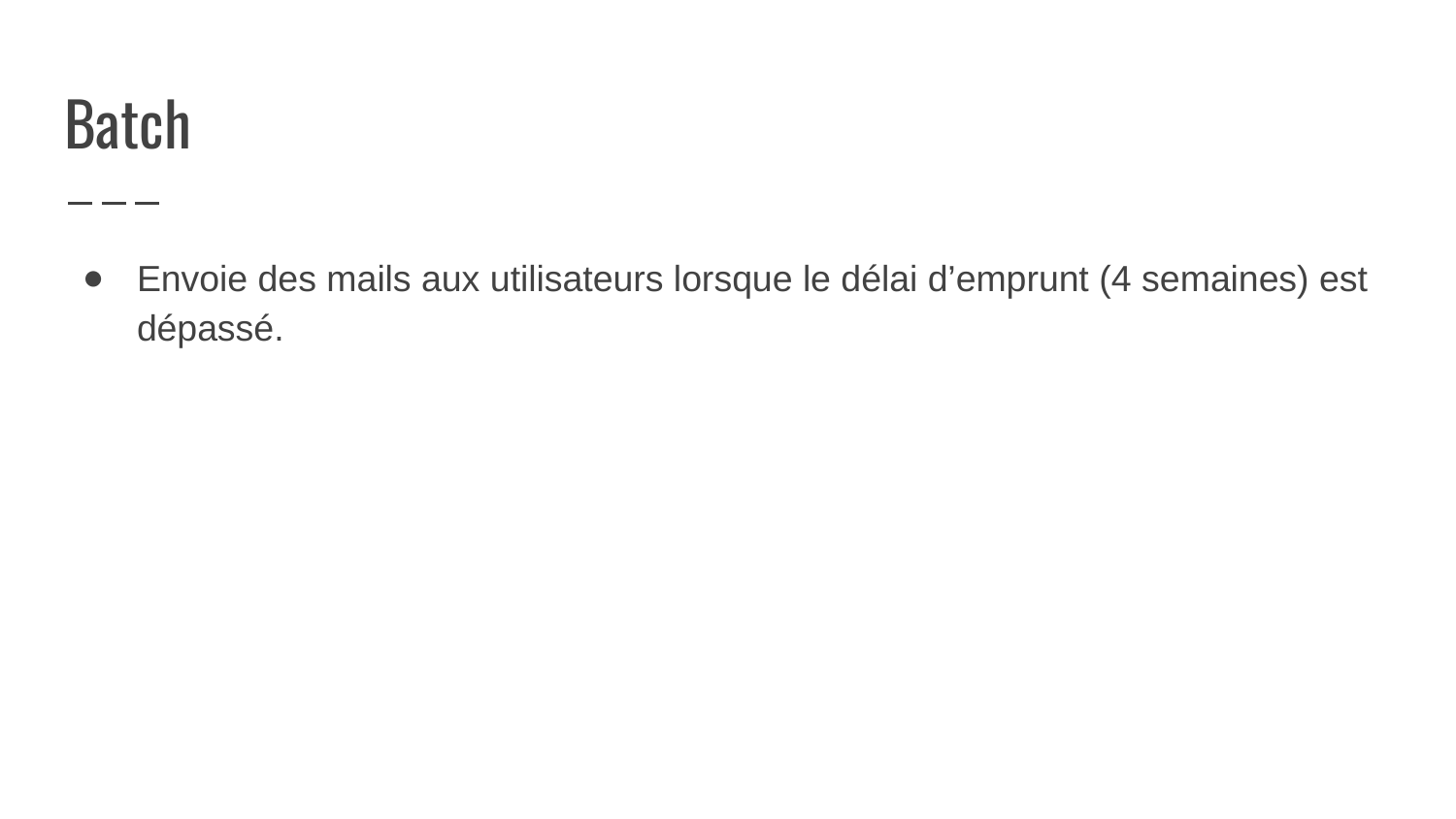

# Batch
Envoie des mails aux utilisateurs lorsque le délai d’emprunt (4 semaines) est dépassé.